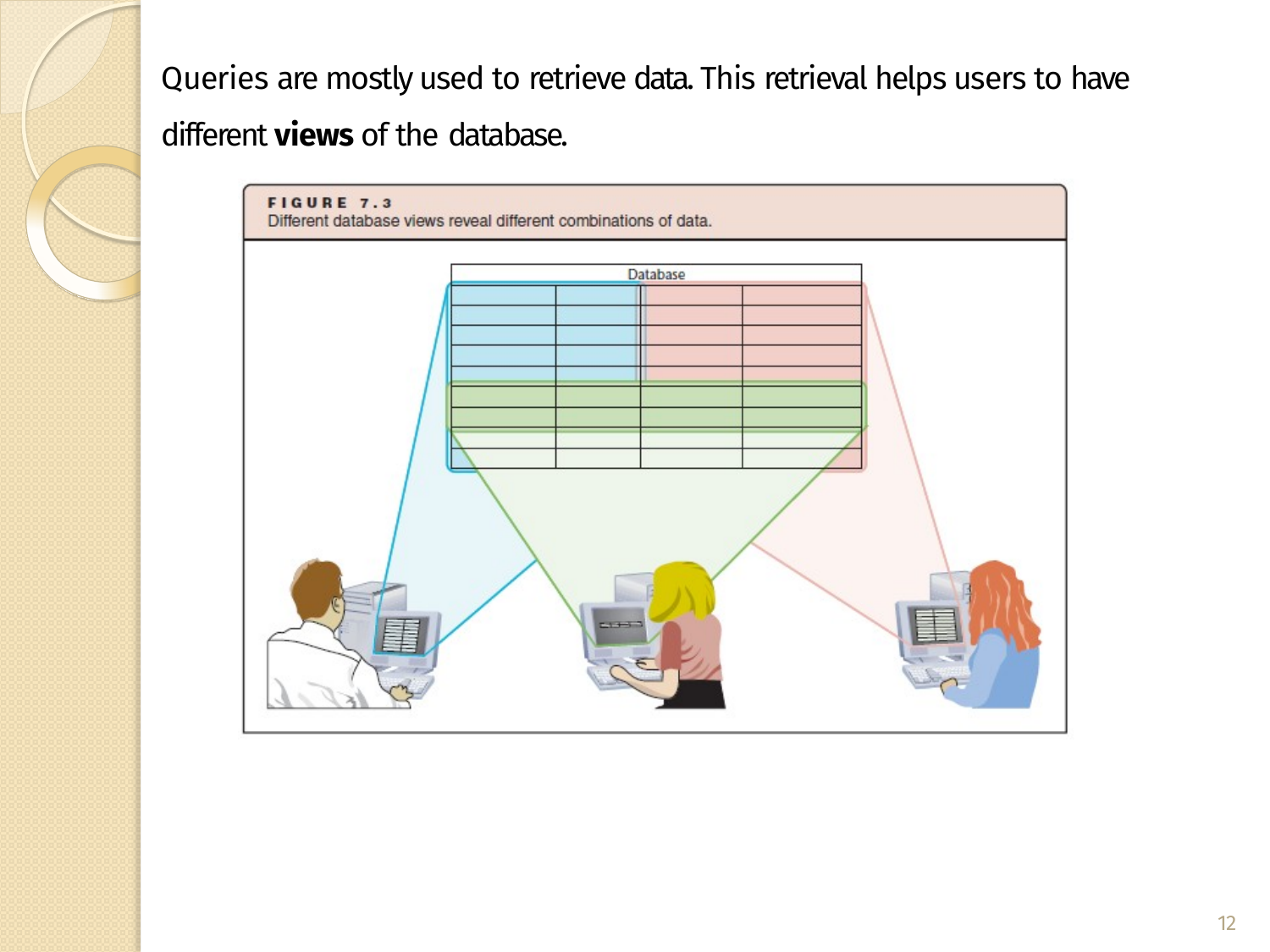

Queries are mostly used to retrieve data. This retrieval helps users to have  different views of the database.

12